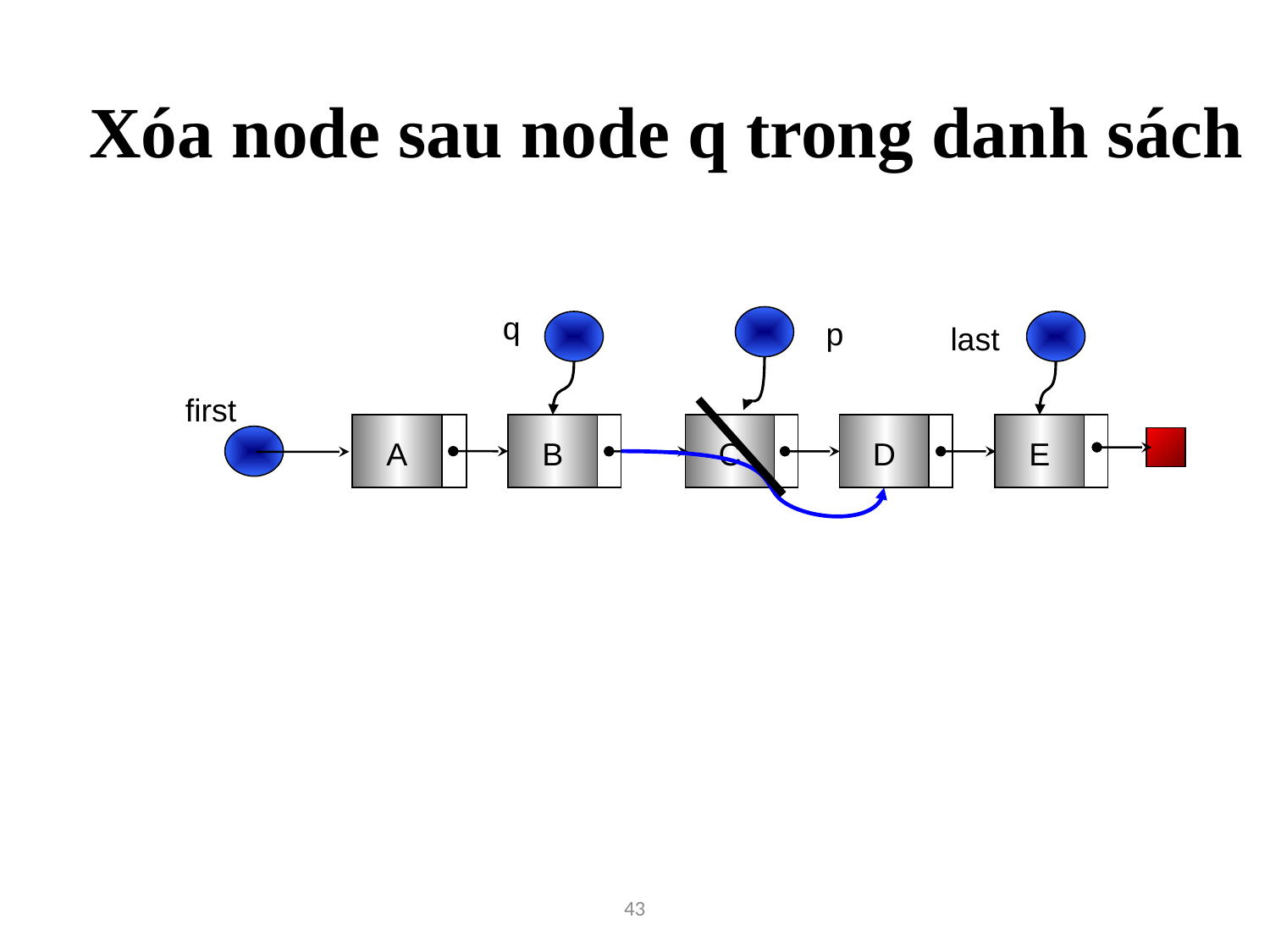

# Xóa node sau node q trong danh sách
q

p

last

first

A

B

C

D

E

43